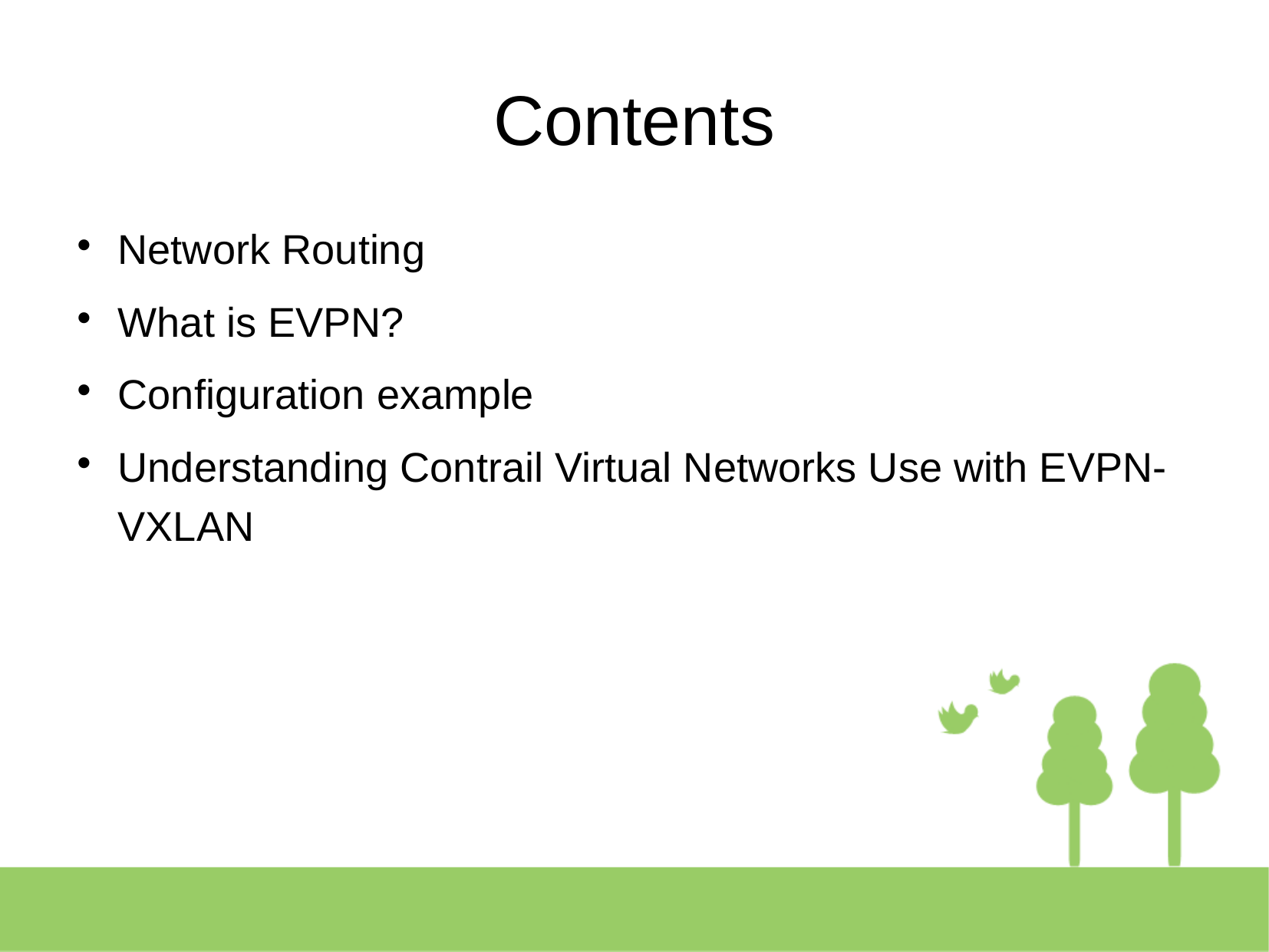

Contents
Network Routing
What is EVPN?
Configuration example
Understanding Contrail Virtual Networks Use with EVPN-VXLAN